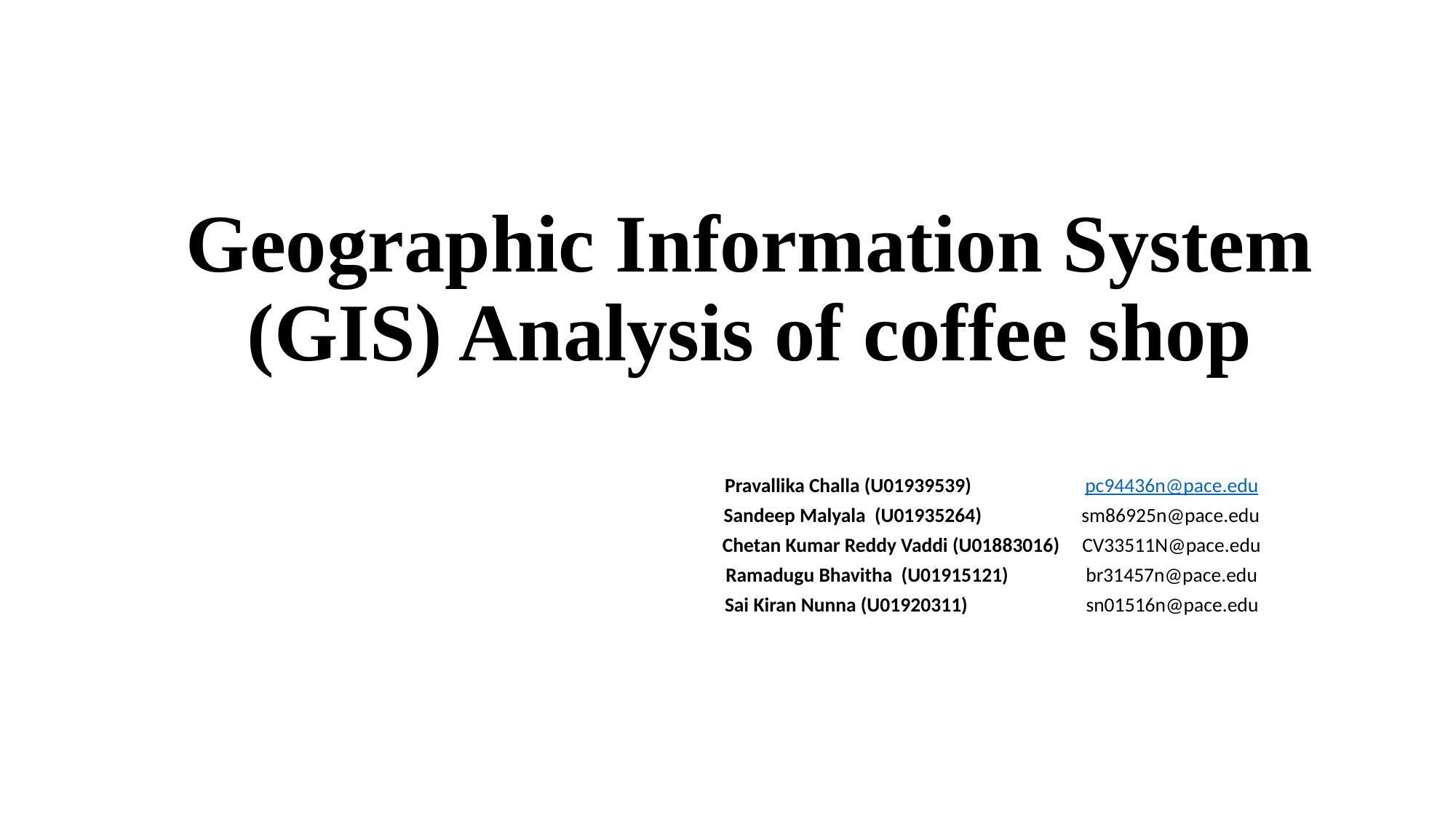

# Geographic Information System (GIS) Analysis of coffee shop
Pravallika Challa (U01939539)                         pc94436n@pace.edu
Sandeep Malyala  (U01935264)                      sm86925n@pace.edu
Chetan Kumar Reddy Vaddi (U01883016)     CV33511N@pace.edu
Ramadugu Bhavitha  (U01915121)                 br31457n@pace.edu
Sai Kiran Nunna (U01920311)                          sn01516n@pace.edu